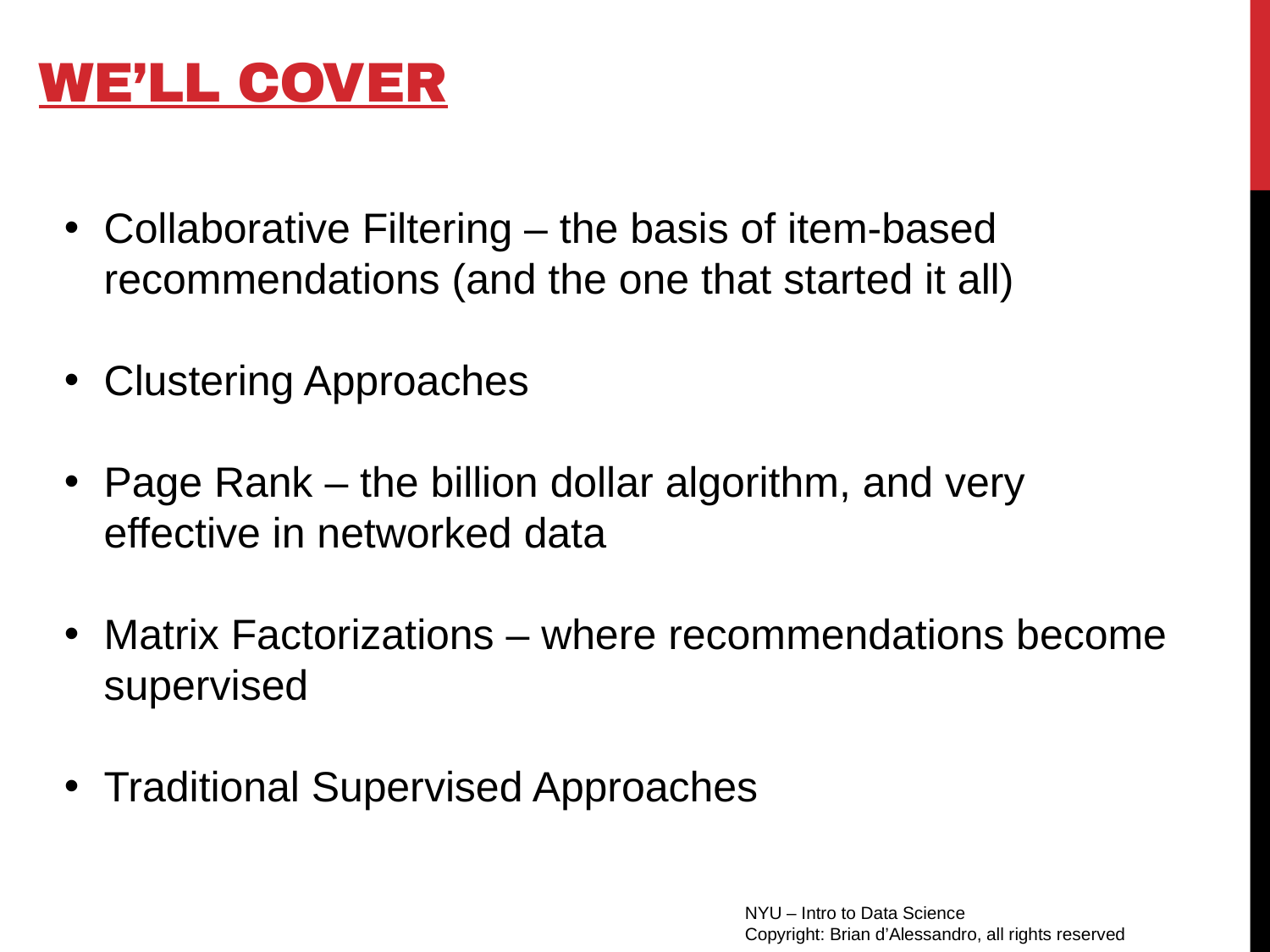

# We’ll cover
Collaborative Filtering – the basis of item-based recommendations (and the one that started it all)

Clustering Approaches

Page Rank – the billion dollar algorithm, and very effective in networked data

Matrix Factorizations – where recommendations become supervised

Traditional Supervised Approaches